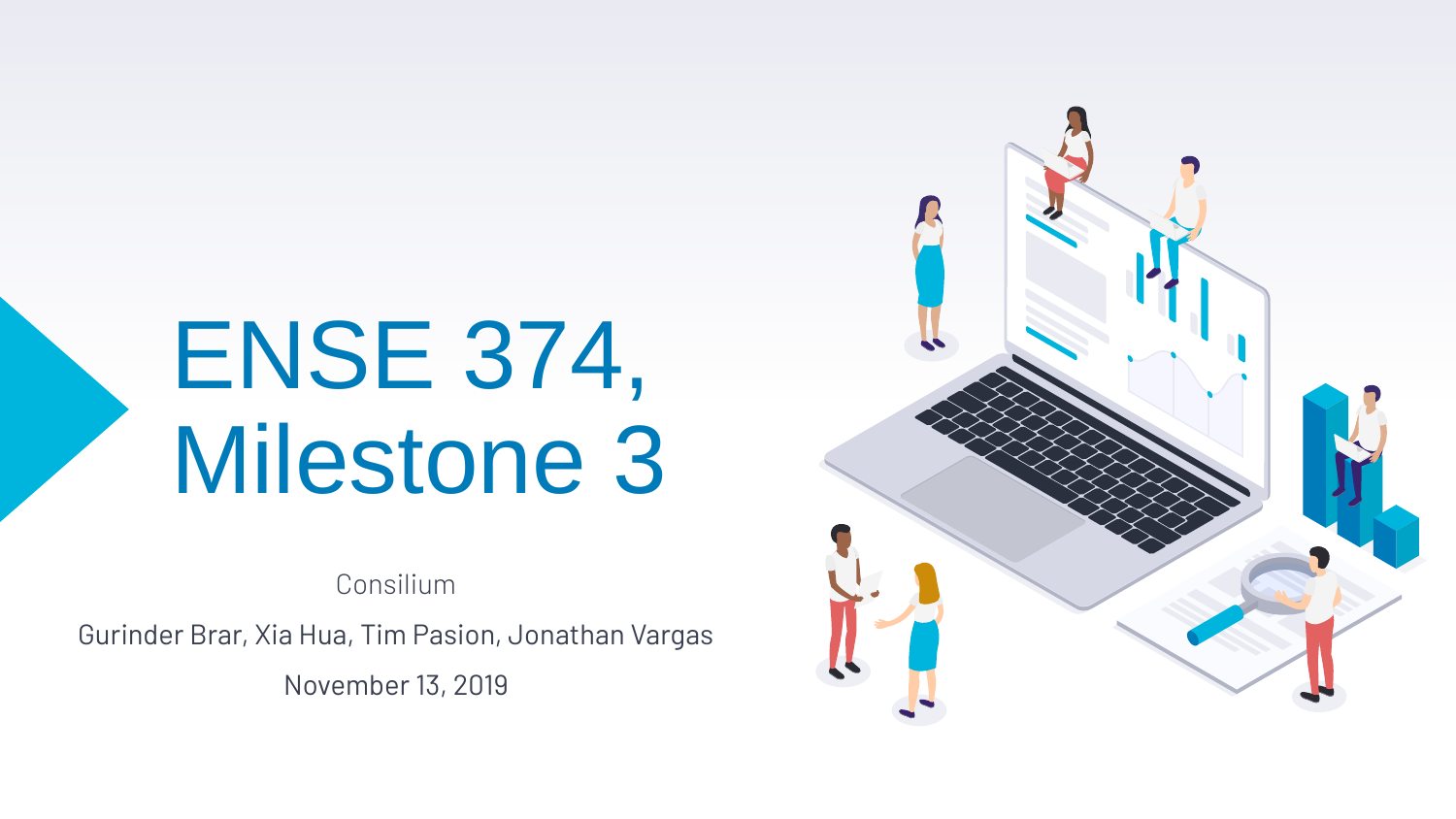

# ENSE 374, Milestone 3
Consilium
Gurinder Brar, Xia Hua, Tim Pasion, Jonathan Vargas
November 13, 2019